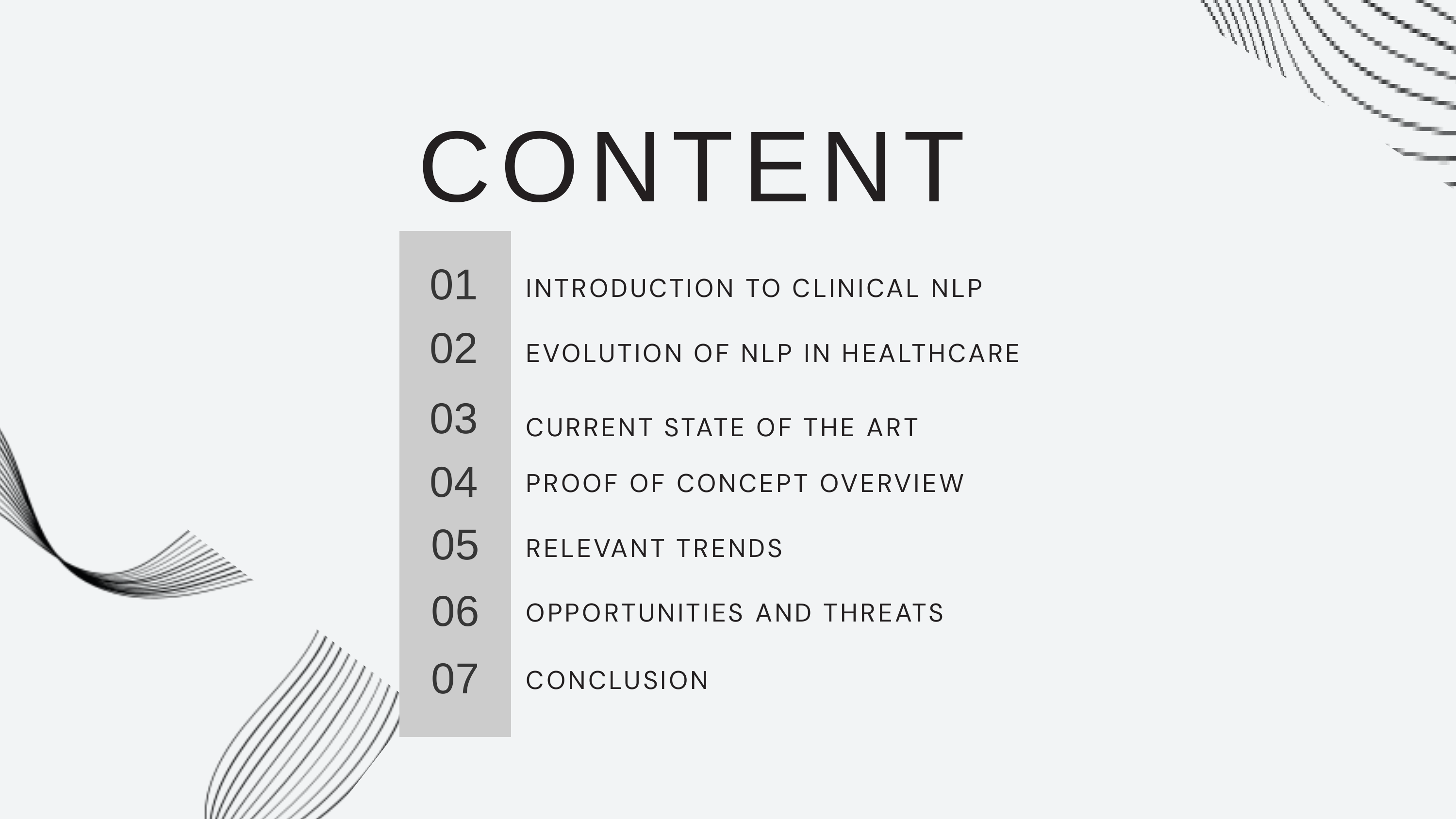

CONTENT

01
INTRODUCTION TO CLINICAL NLP

02
EVOLUTION OF NLP IN HEALTHCARE

03
CURRENT STATE OF THE ART

04
PROOF OF CONCEPT OVERVIEW

05
RELEVANT TRENDS

06
OPPORTUNITIES AND THREATS

07
CONCLUSION